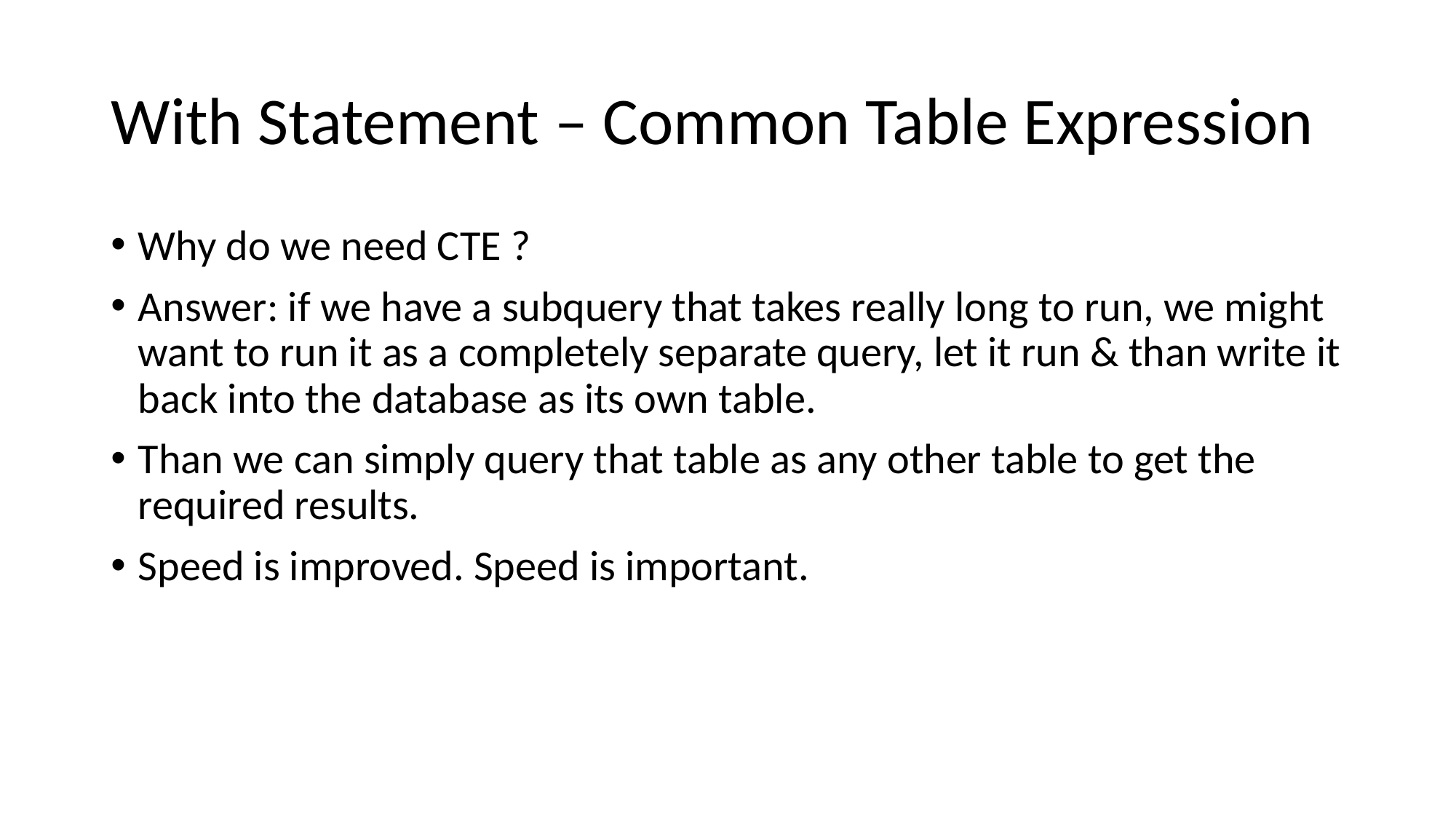

# With Statement – Common Table Expression
Why do we need CTE ?
Answer: if we have a subquery that takes really long to run, we might want to run it as a completely separate query, let it run & than write it back into the database as its own table.
Than we can simply query that table as any other table to get the required results.
Speed is improved. Speed is important.